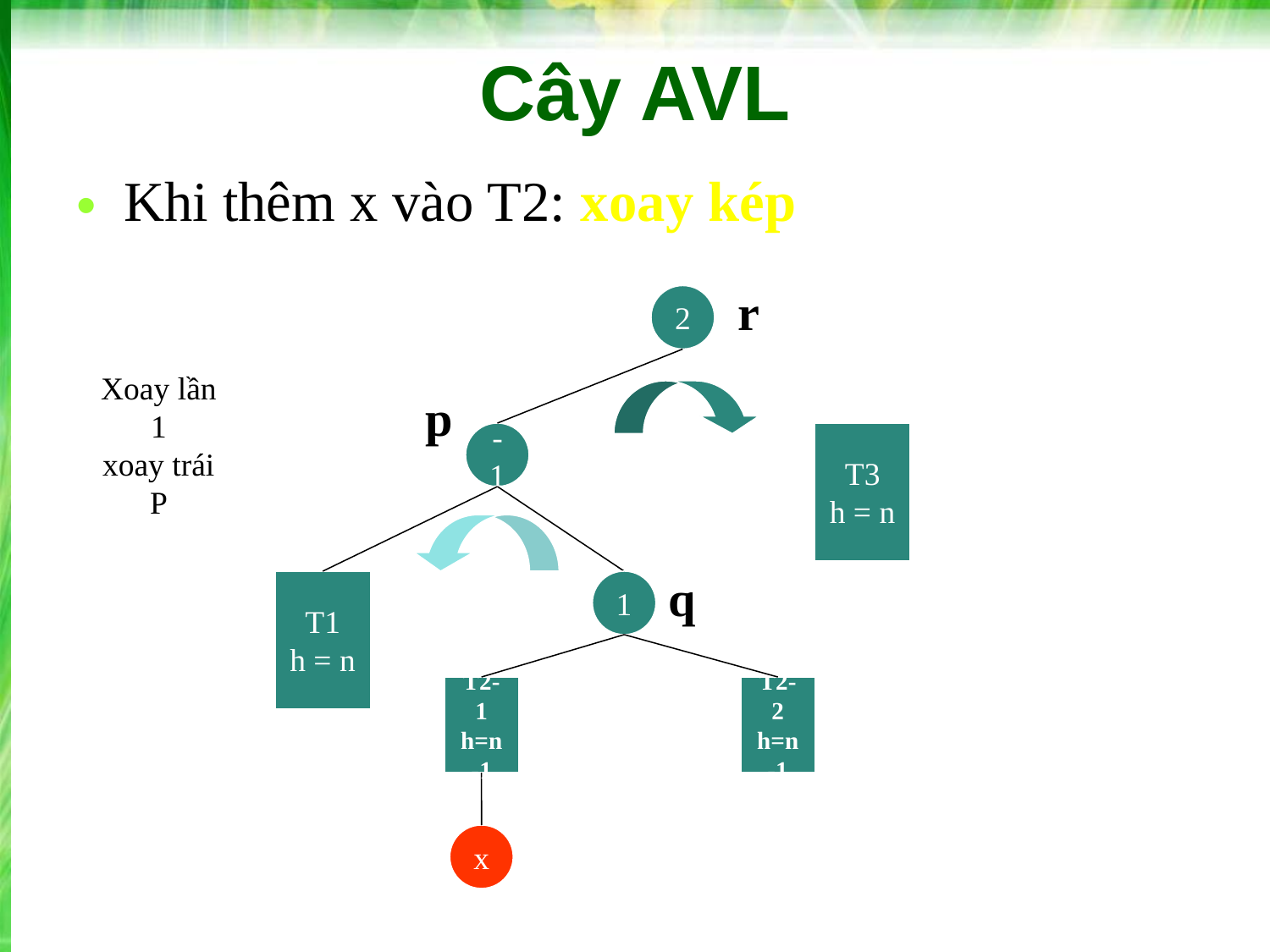

# Cây AVL
Khi thêm x vào T2: xoay kép

Xoay lần 2
xoay phải r
r
2
Xoay lần 1
xoay trái P
p

2
-1
T3
h = n

1
q
T1
h = n
1
T2-1
h=n-1
T2-2
h=n-1
x
108